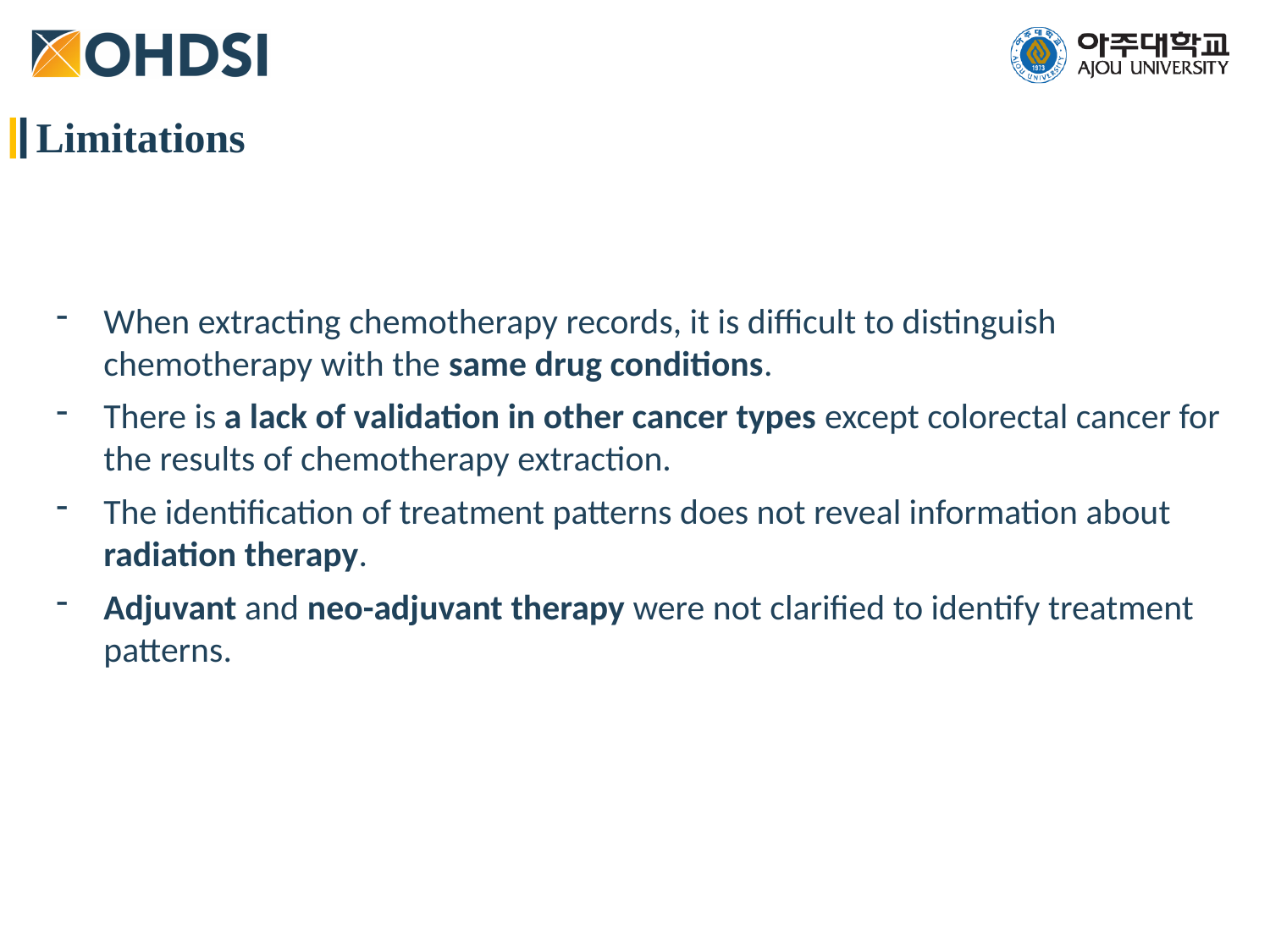

Limitations

When extracting chemotherapy records, it is difficult to distinguish chemotherapy with the same drug conditions.
There is a lack of validation in other cancer types except colorectal cancer for the results of chemotherapy extraction.
The identification of treatment patterns does not reveal information about radiation therapy.
Adjuvant and neo-adjuvant therapy were not clarified to identify treatment patterns.